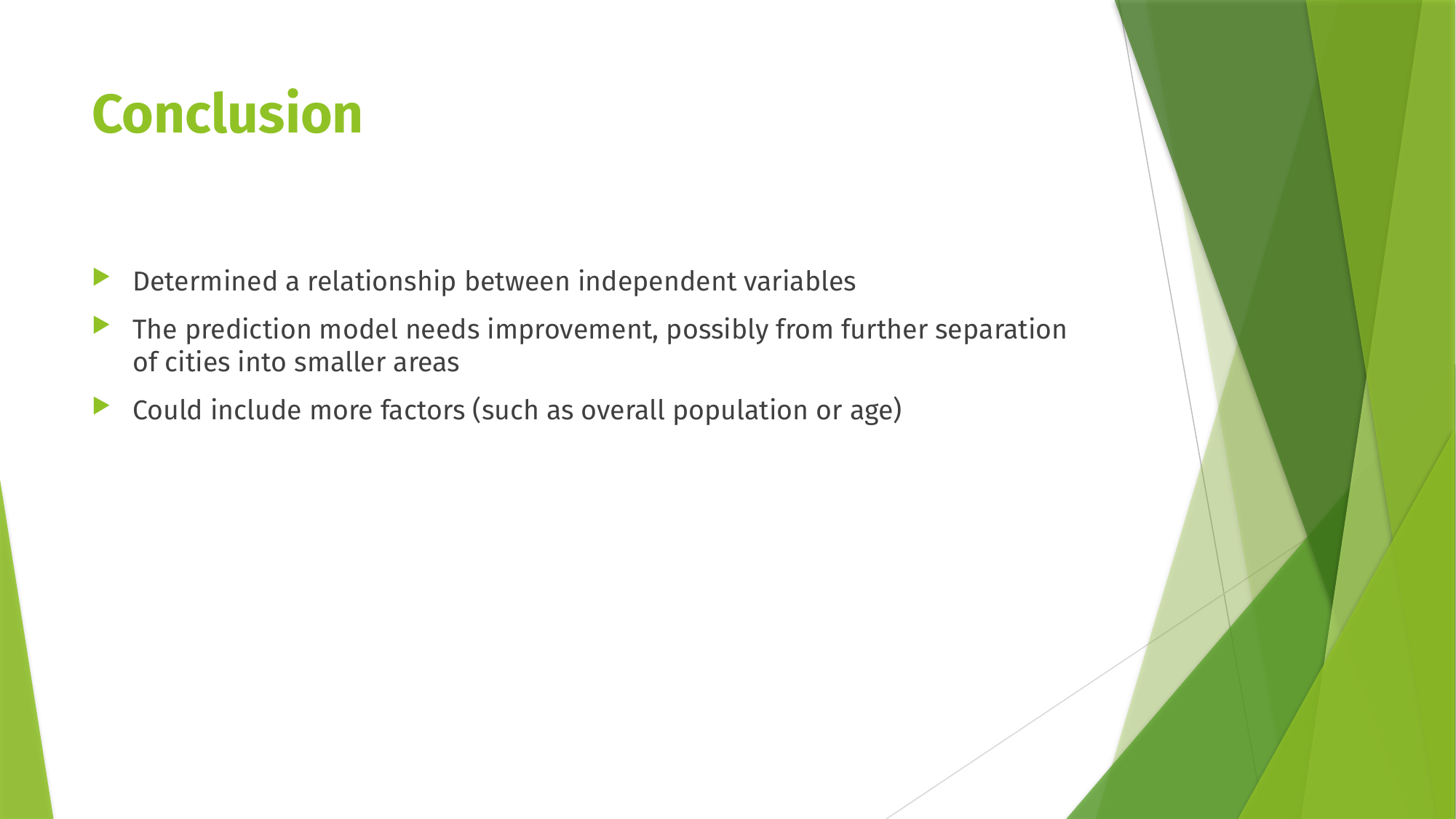

# Conclusion
Determined a relationship between independent variables
The prediction model needs improvement, possibly from further separation of cities into smaller areas
Could include more factors (such as overall population or age)